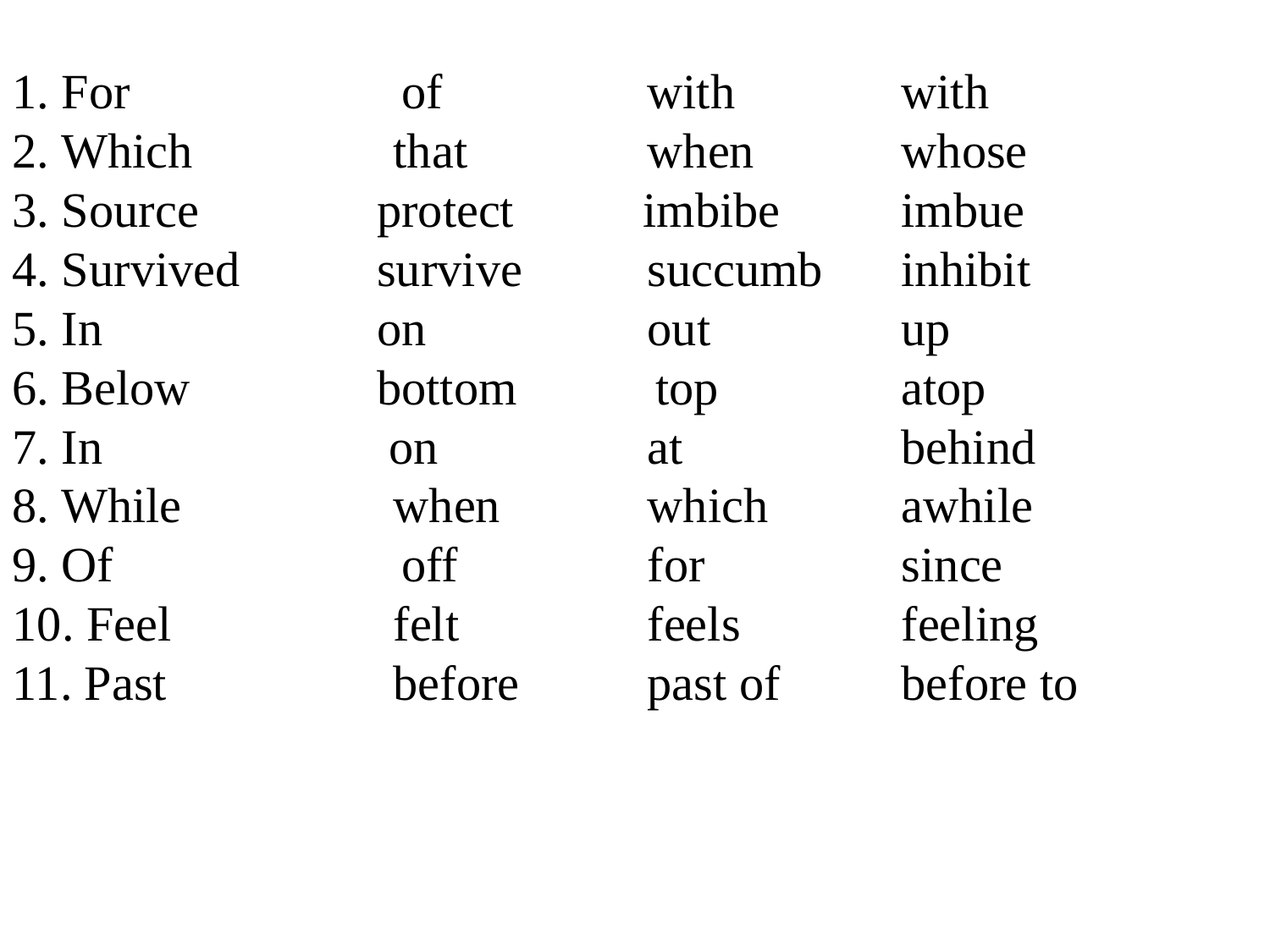

1. For		           of		with		with
2. Which		that		when		whose
3. Source	         protect	          imbibe	imbue
4. Survived	         survive	succumb	inhibit
5. In		         on		out		up
6. Below	         bottom	           top  		atop
7. In		          on		at		behind
8. While		when		which		awhile
9. Of		           off		for		since
10. Feel		felt		feels		feeling
11. Past		before		past of 	before to